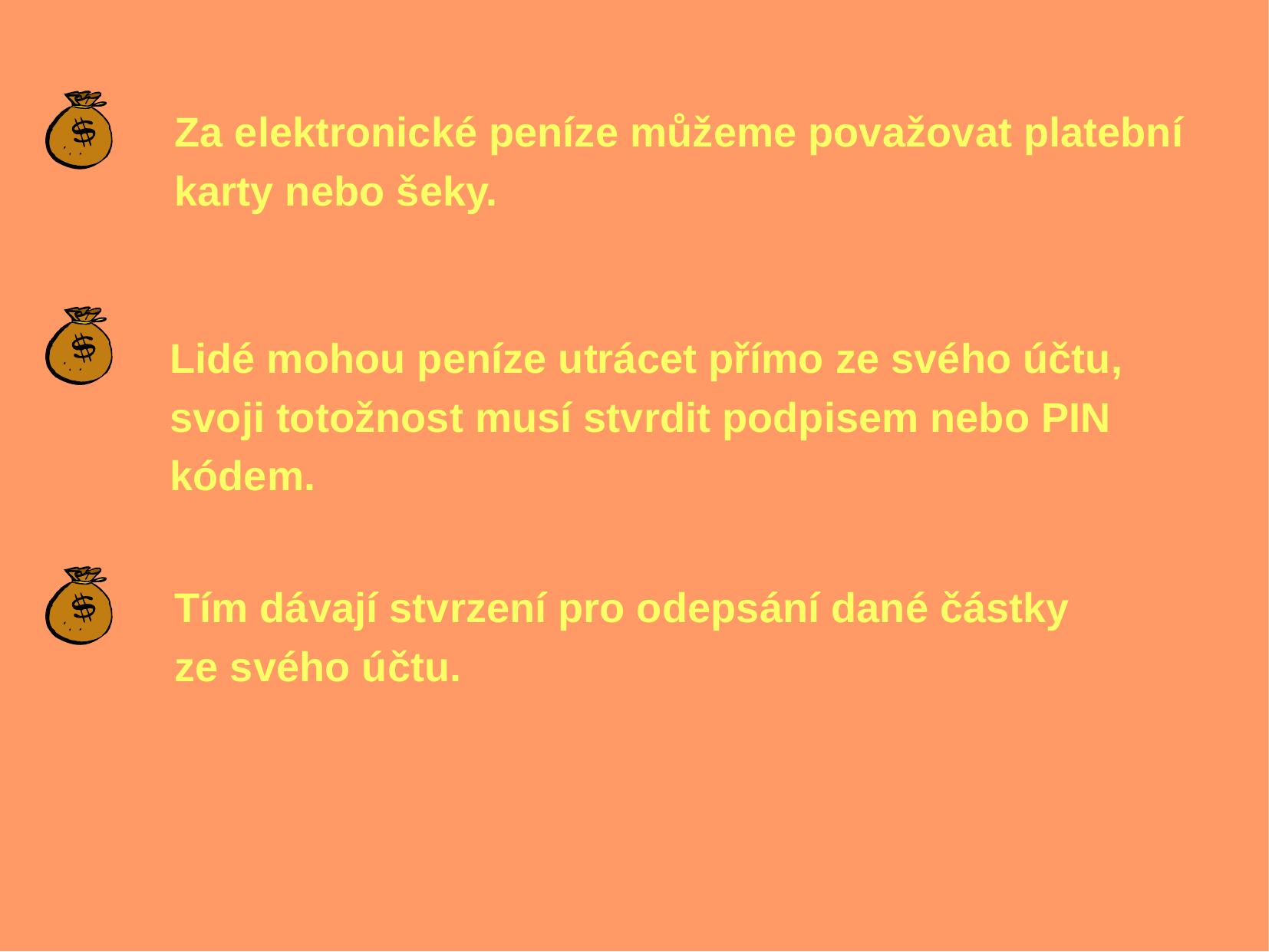

Za elektronické peníze můžeme považovat platební karty nebo šeky.

Lidé mohou peníze utrácet přímo ze svého účtu, svoji totožnost musí stvrdit podpisem nebo PIN kódem.

Tím dávají stvrzení pro odepsání dané částky ze svého účtu.